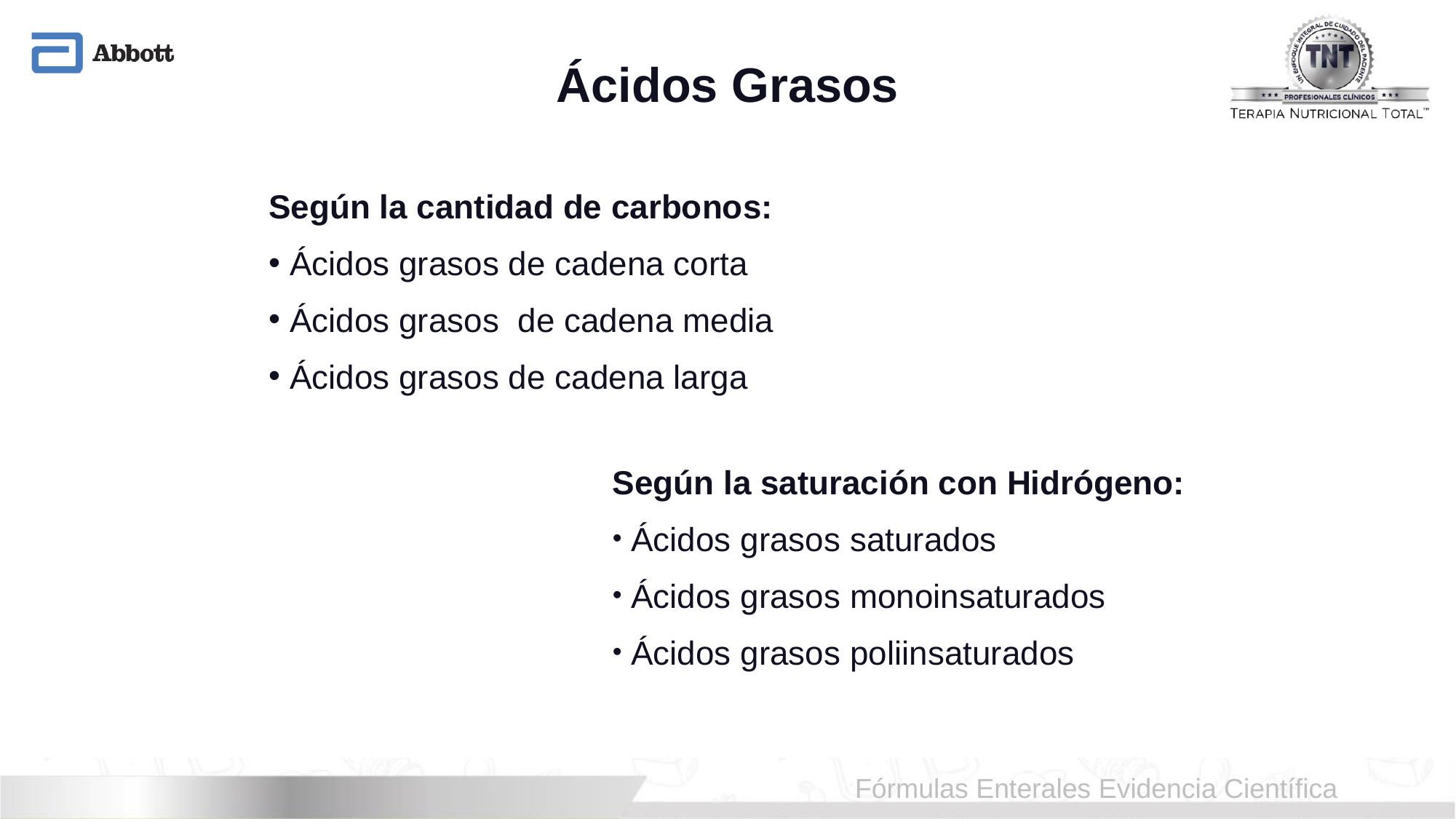

Ácidos Grasos
Según la cantidad de carbonos:
 Ácidos grasos de cadena corta
 Ácidos grasos  de cadena media
 Ácidos grasos de cadena larga
Según la saturación con Hidrógeno:
 Ácidos grasos saturados
 Ácidos grasos monoinsaturados
 Ácidos grasos poliinsaturados